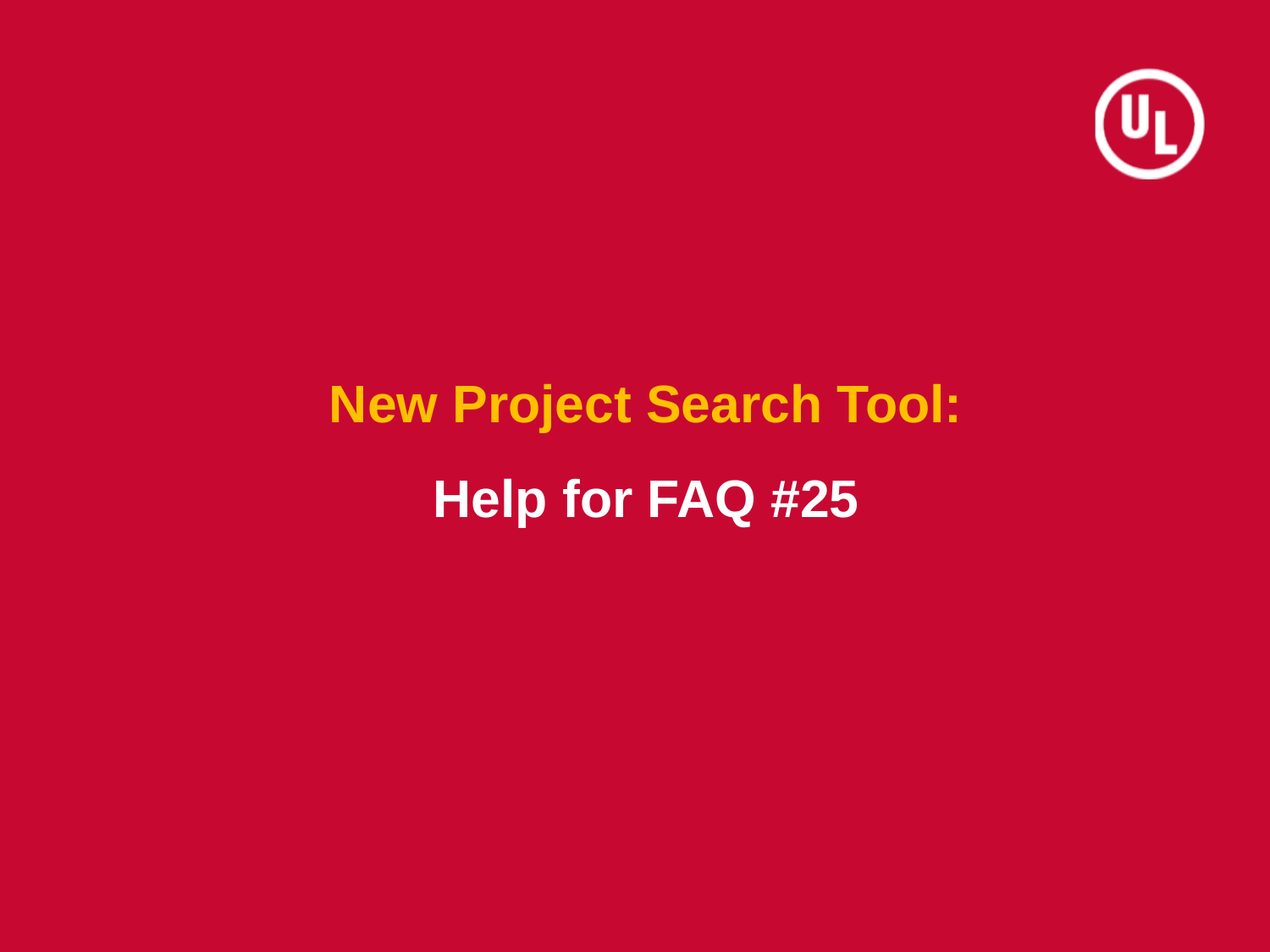

New Project Search Tool:

Help for FAQ #25